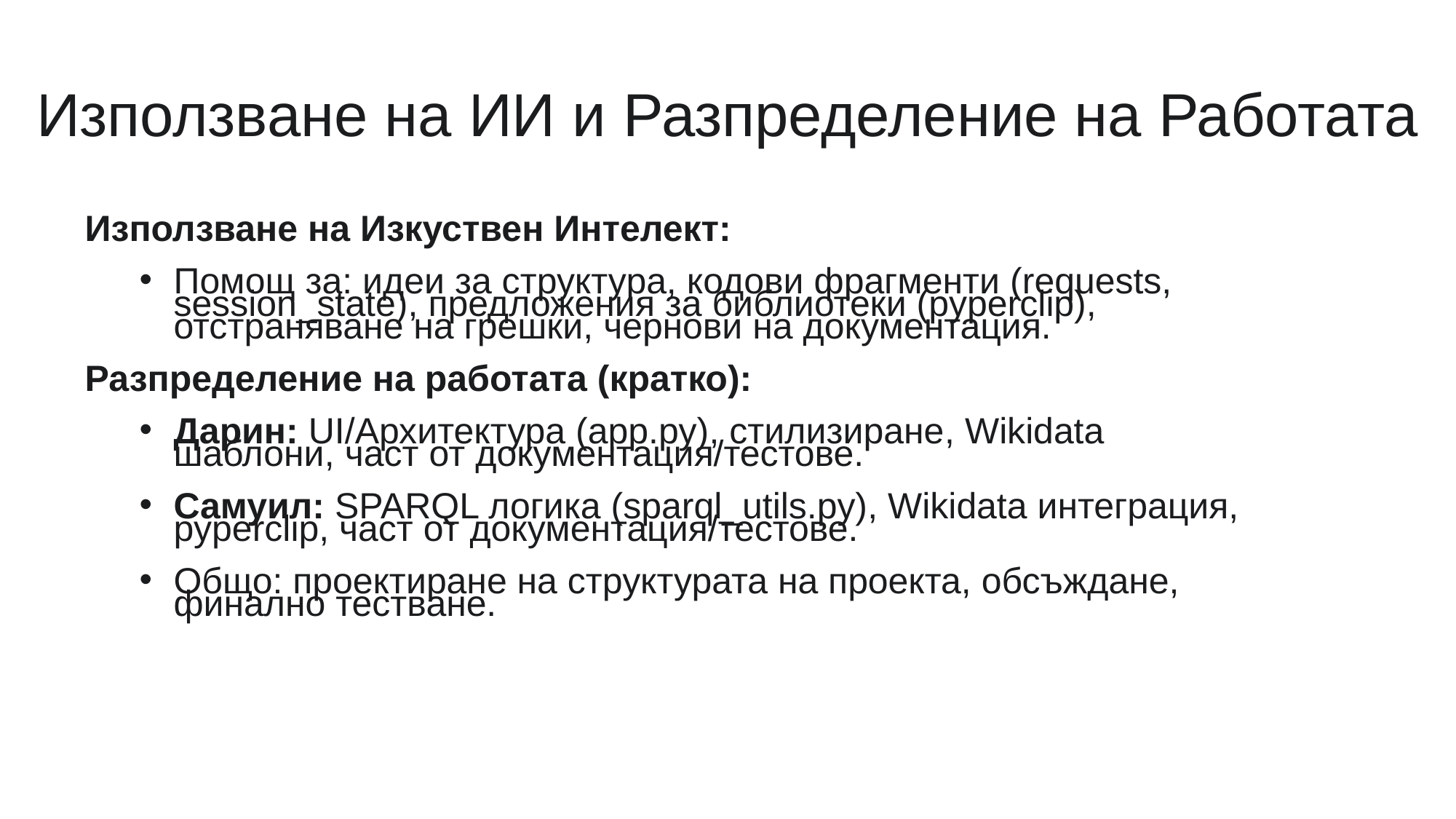

Използване на ИИ и Разпределение на Работата
Използване на Изкуствен Интелект:

Помощ за: идеи за структура, кодови фрагменти (requests, session_state), предложения за библиотеки (pyperclip), отстраняване на грешки, чернови на документация.

Разпределение на работата (кратко):

Дарин: UI/Архитектура (app.py), стилизиране, Wikidata шаблони, част от документация/тестове.

Самуил: SPARQL логика (sparql_utils.py), Wikidata интеграция, pyperclip, част от документация/тестове.

Общо: проектиране на структурата на проекта, обсъждане, финално тестване.